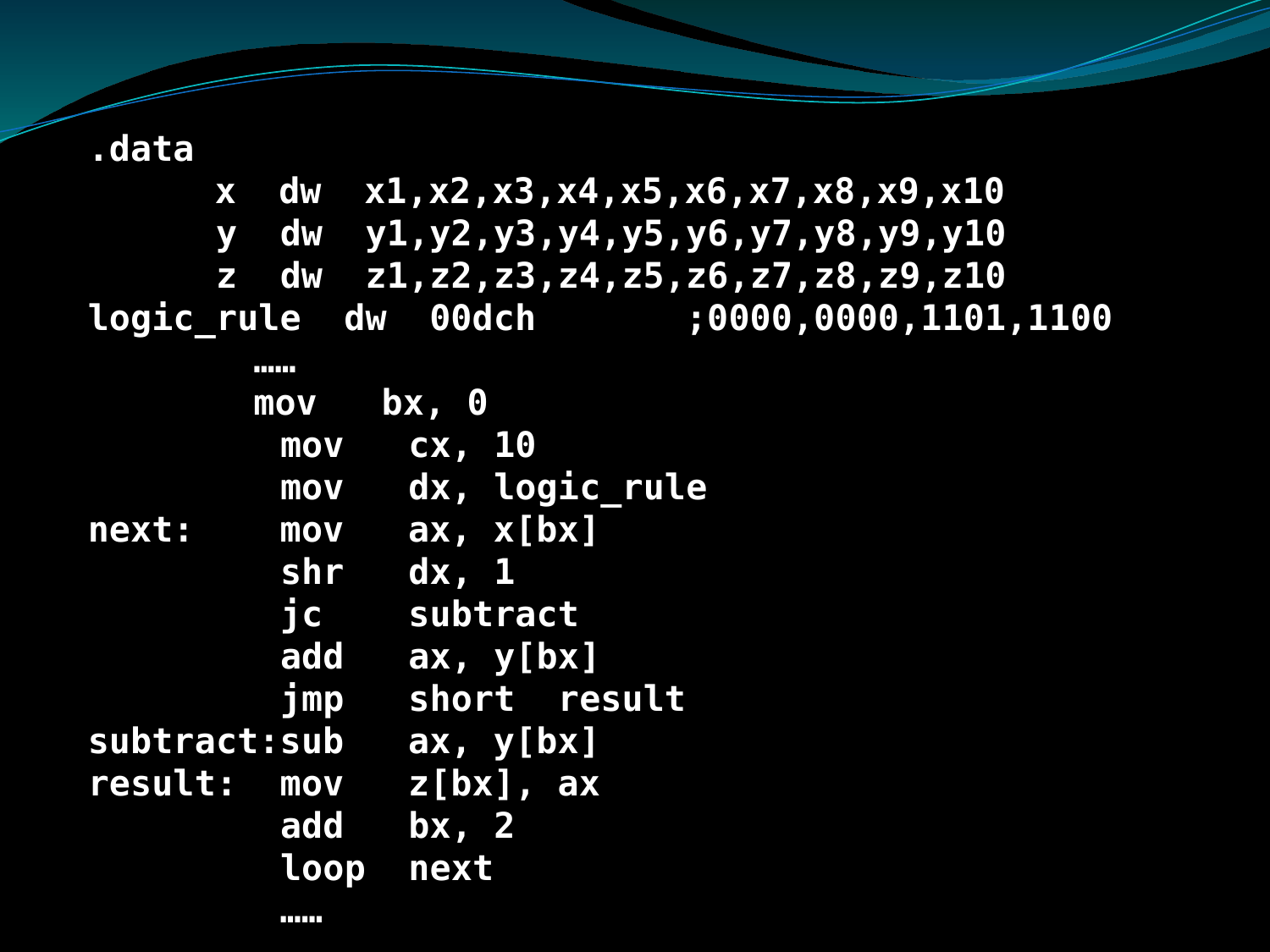

.data
	x  dw  x1,x2,x3,x4,x5,x6,x7,x8,x9,x10
      y  dw  y1,y2,y3,y4,y5,y6,y7,y8,y9,y10
      z  dw  z1,z2,z3,z4,z5,z6,z7,z8,z9,z10
logic_rule  dw  00dch       ;0000,0000,1101,1100
                 ……
                 mov   bx, 0
         mov   cx, 10
         mov   dx, logic_rule
next:    mov   ax, x[bx]
         shr   dx, 1
         jc    subtract
         add   ax, y[bx]
         jmp   short  result
subtract:sub   ax, y[bx]
result:  mov   z[bx], ax
         add   bx, 2
         loop  next
         ……